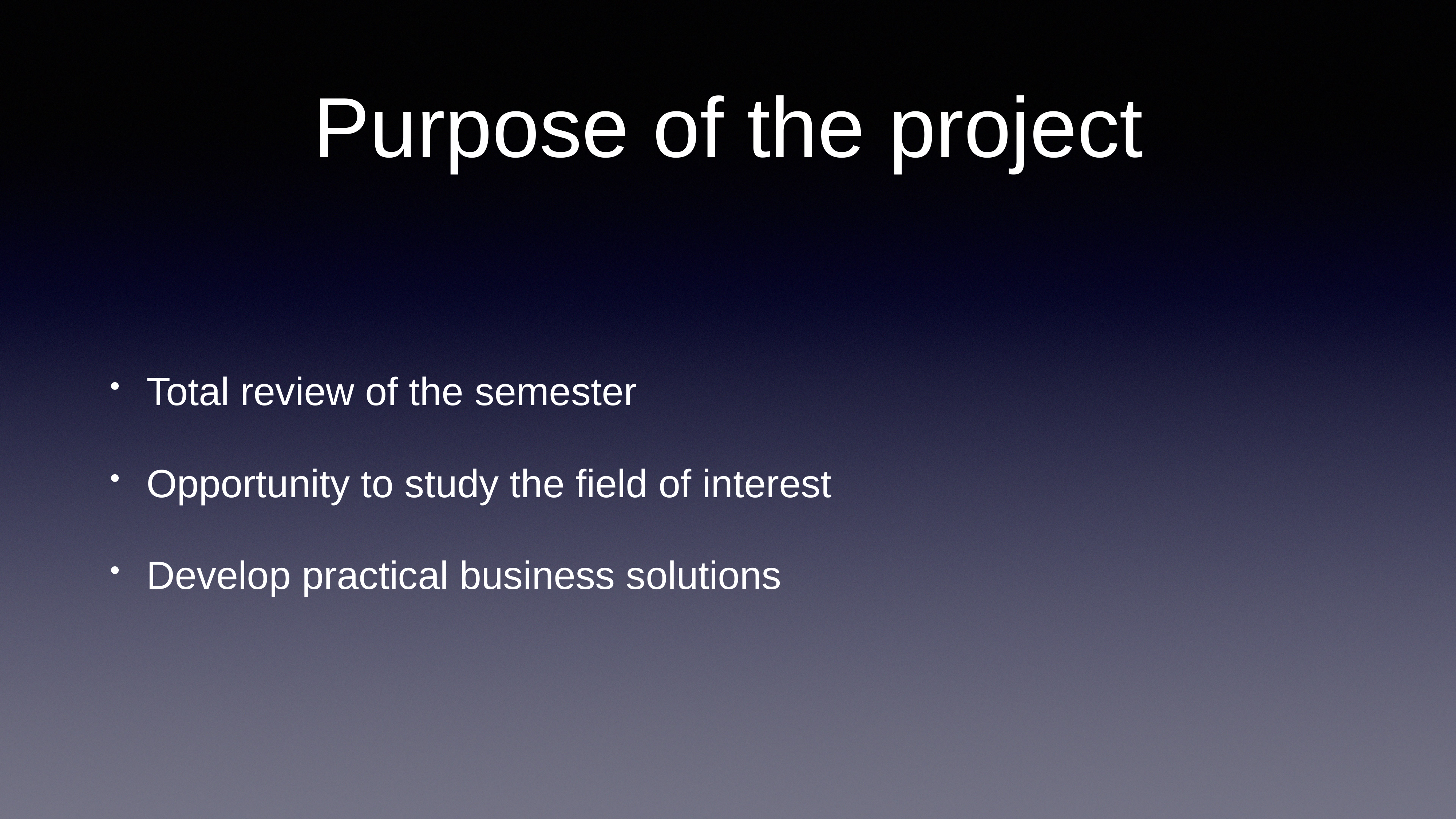

# Purpose of the project
Total review of the semester
Opportunity to study the field of interest
Develop practical business solutions